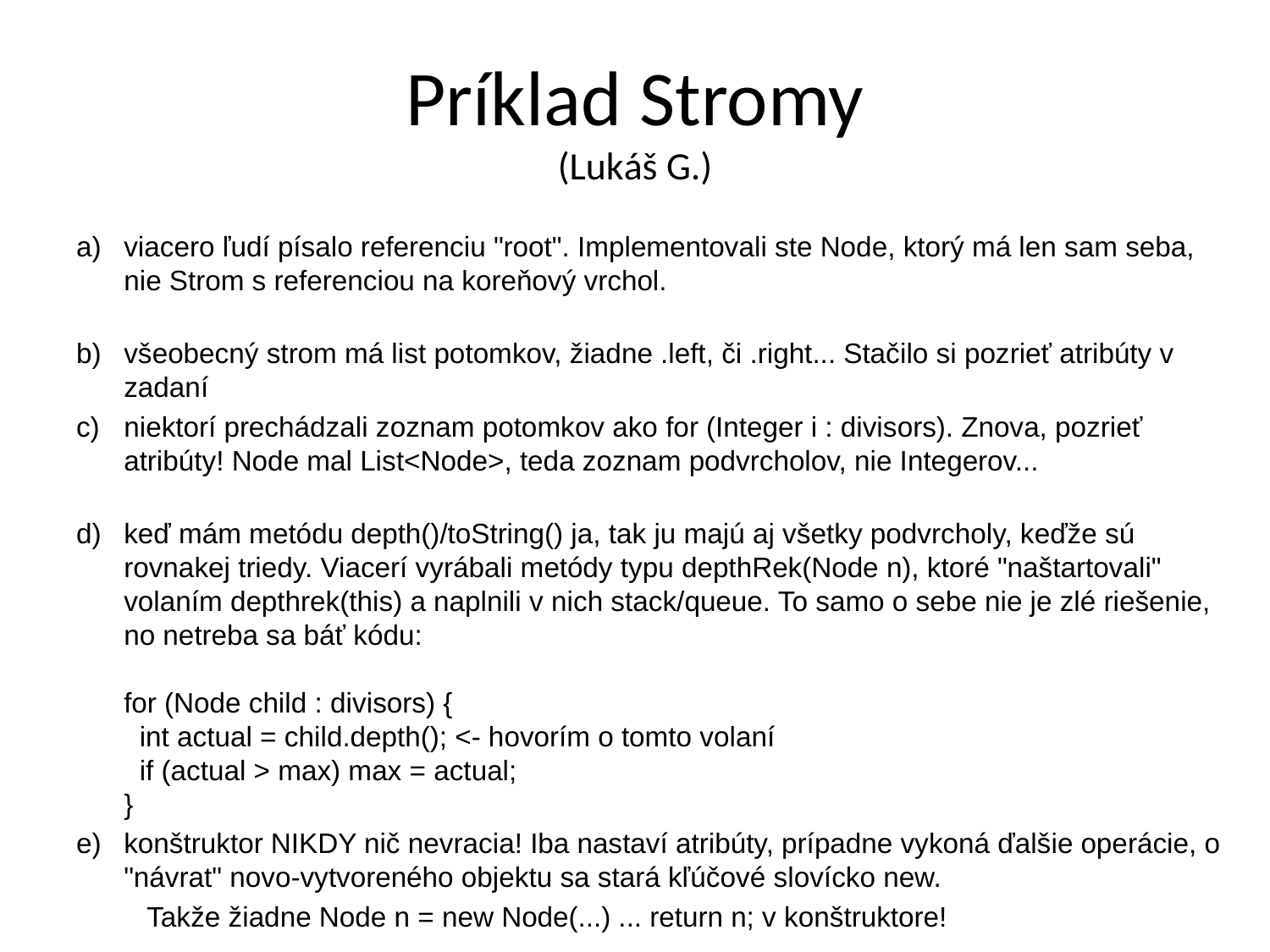

# Príklad Stromy (Lukáš G.)
viacero ľudí písalo referenciu "root". Implementovali ste Node, ktorý má len sam seba, nie Strom s referenciou na koreňový vrchol.
všeobecný strom má list potomkov, žiadne .left, či .right... Stačilo si pozrieť atribúty v zadaní
niektorí prechádzali zoznam potomkov ako for (Integer i : divisors). Znova, pozrieť atribúty! Node mal List<Node>, teda zoznam podvrcholov, nie Integerov...
keď mám metódu depth()/toString() ja, tak ju majú aj všetky podvrcholy, keďže sú rovnakej triedy. Viacerí vyrábali metódy typu depthRek(Node n), ktoré "naštartovali" volaním depthrek(this) a naplnili v nich stack/queue. To samo o sebe nie je zlé riešenie, no netreba sa báť kódu:
for (Node child : divisors) {
  int actual = child.depth(); <- hovorím o tomto volaní
  if (actual > max) max = actual;
}
konštruktor NIKDY nič nevracia! Iba nastaví atribúty, prípadne vykoná ďalšie operácie, o "návrat" novo-vytvoreného objektu sa stará kľúčové slovícko new.
         Takže žiadne Node n = new Node(...) ... return n; v konštruktore!